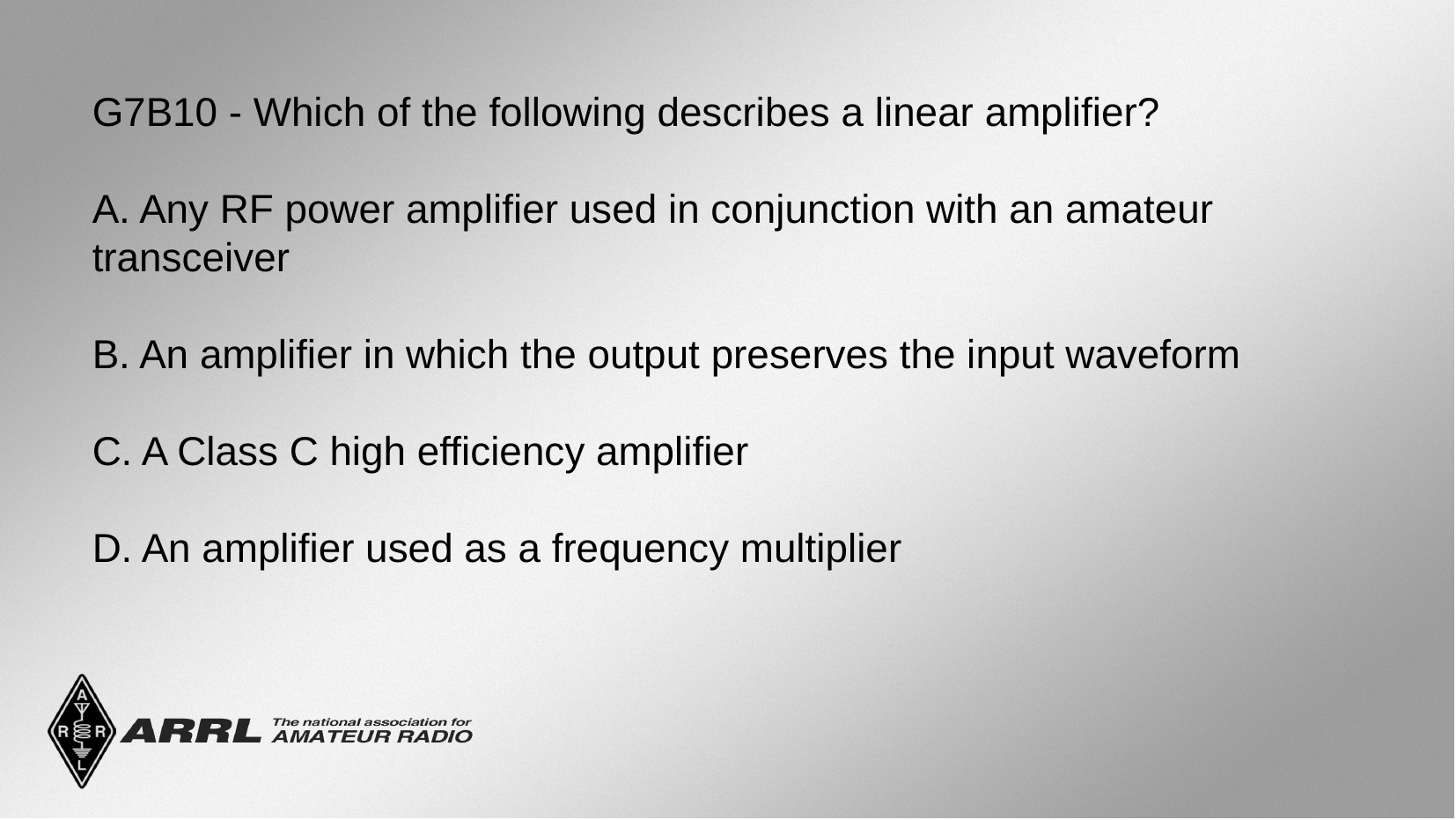

G7B10 - Which of the following describes a linear amplifier?

A. Any RF power amplifier used in conjunction with an amateur transceiver

B. An amplifier in which the output preserves the input waveform

C. A Class C high efficiency amplifier

D. An amplifier used as a frequency multiplier